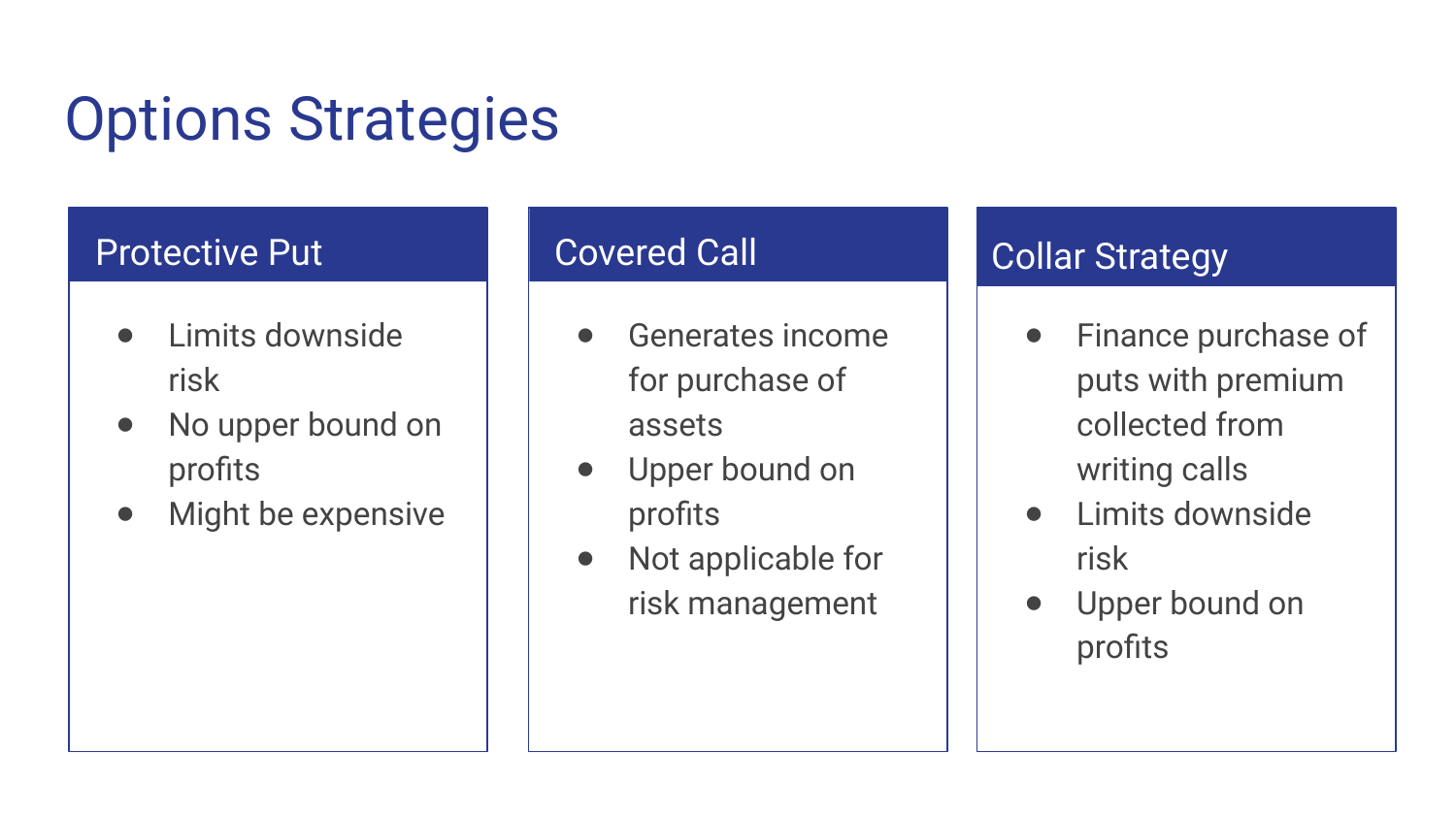

# Options Strategies

Collar Strategy

Protective Put

Covered Call
Problem statement
Limits downside risk
No upper bound on profits
Might be expensive
Generates income for purchase of assets
Upper bound on profits
Not applicable for risk management
Finance purchase of puts with premium collected from writing calls
Limits downside risk
Upper bound on profits